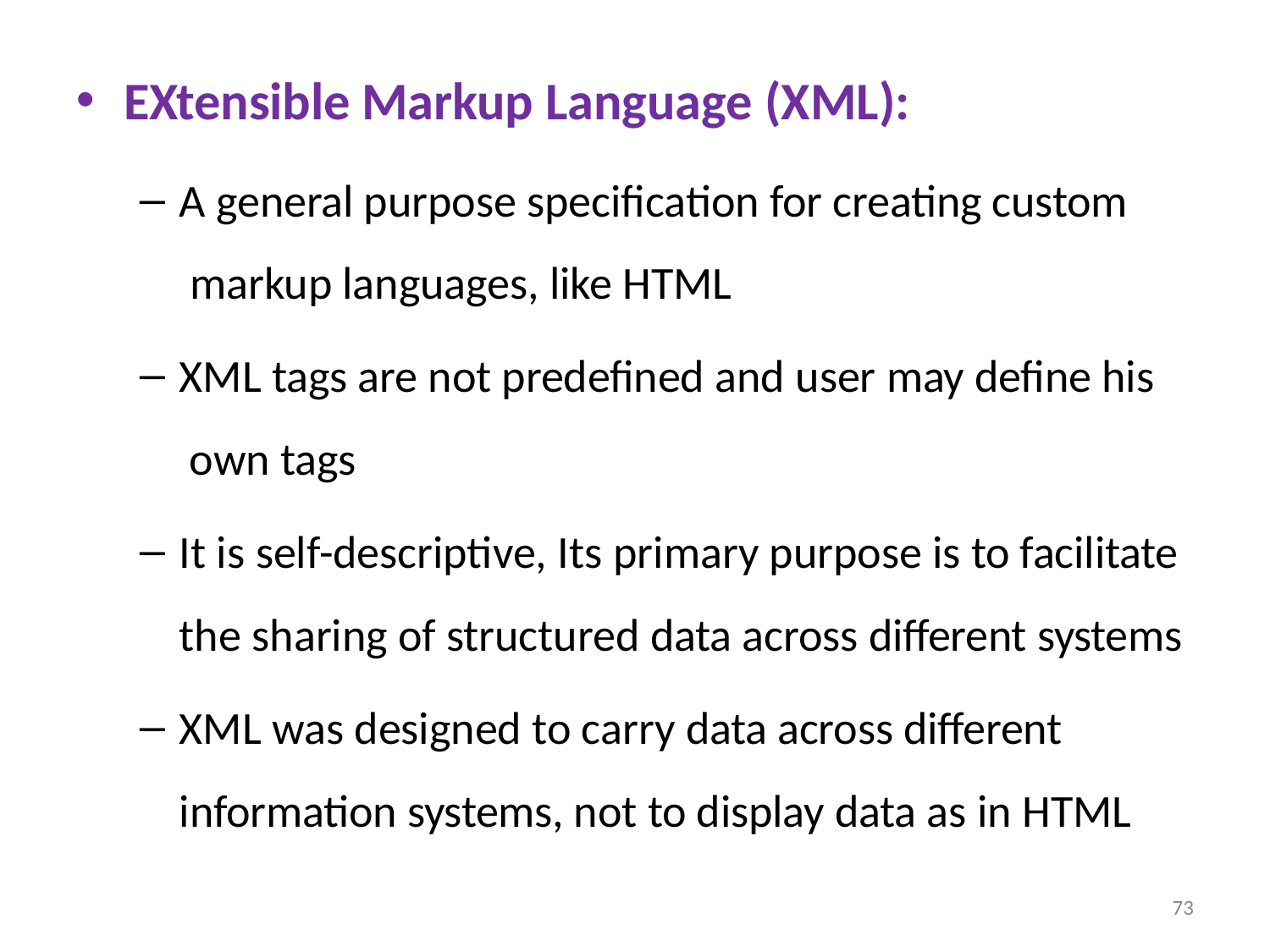

EXtensible Markup Language (XML):
A general purpose specification for creating custom  markup languages, like HTML
XML tags are not predefined and user may define his  own tags
It is self-descriptive, Its primary purpose is to facilitate  the sharing of structured data across different systems
XML was designed to carry data across different  information systems, not to display data as in HTML
73